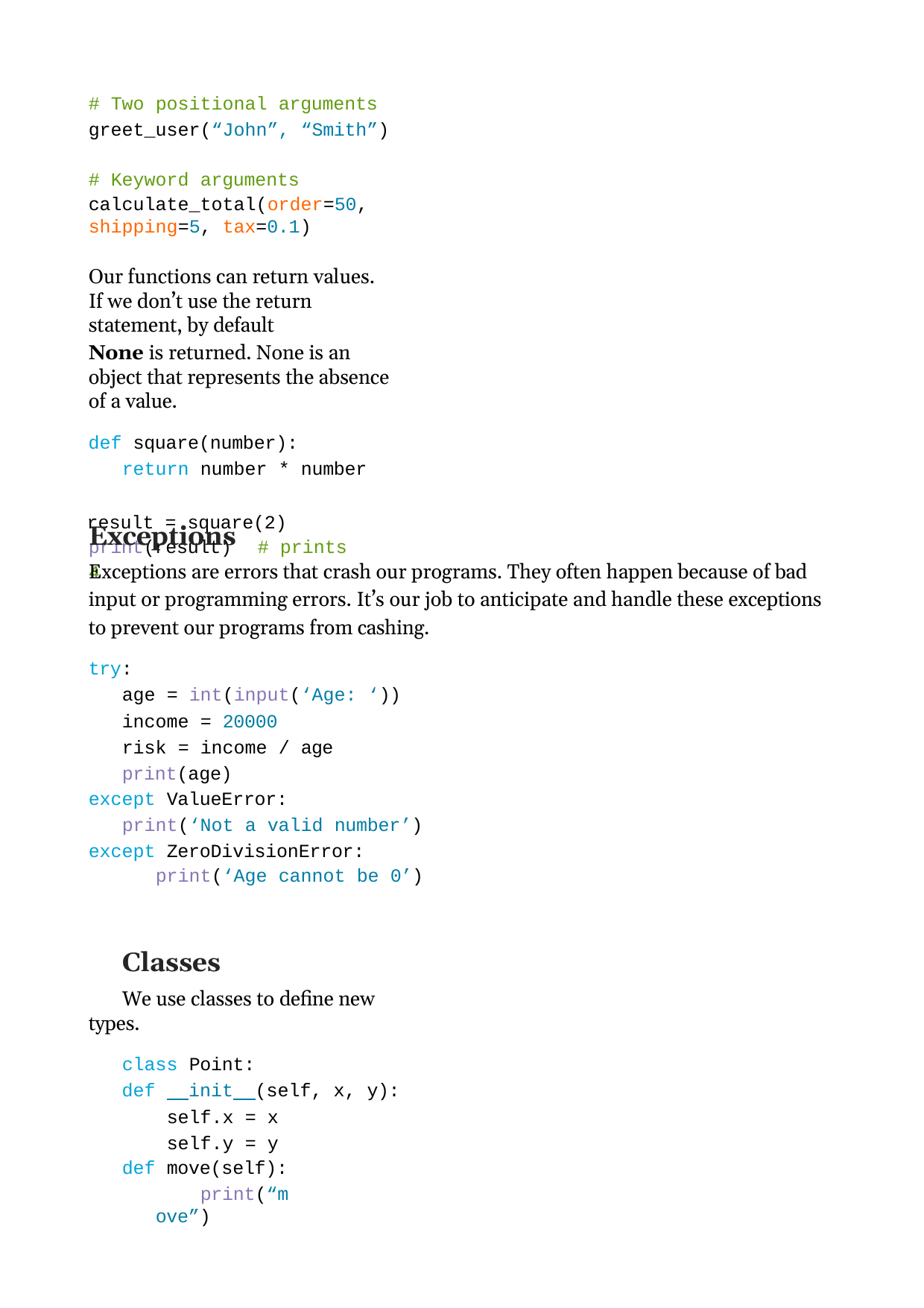

# Two positional arguments greet_user(“John”, “Smith”)

# Keyword arguments
calculate_total(order=50, shipping=5, tax=0.1)

Our functions can return values. If we don’t use the return statement, by default
None is returned. None is an object that represents the absence of a value.
def square(number): return number * number

result = square(2) print(result)	# prints 4
Exceptions
Exceptions are errors that crash our programs. They often happen because of bad input or programming errors. It’s our job to anticipate and handle these exceptions to prevent our programs from cashing.
try:
age = int(input(‘Age: ‘)) income = 20000
risk = income / age print(age)
except ValueError:
print(‘Not a valid number’) except ZeroDivisionError:
print(‘Age cannot be 0’)

Classes
We use classes to define new types.
class Point:
def   init  (self, x, y): self.x = x
self.y = y def move(self):
print(“move”)